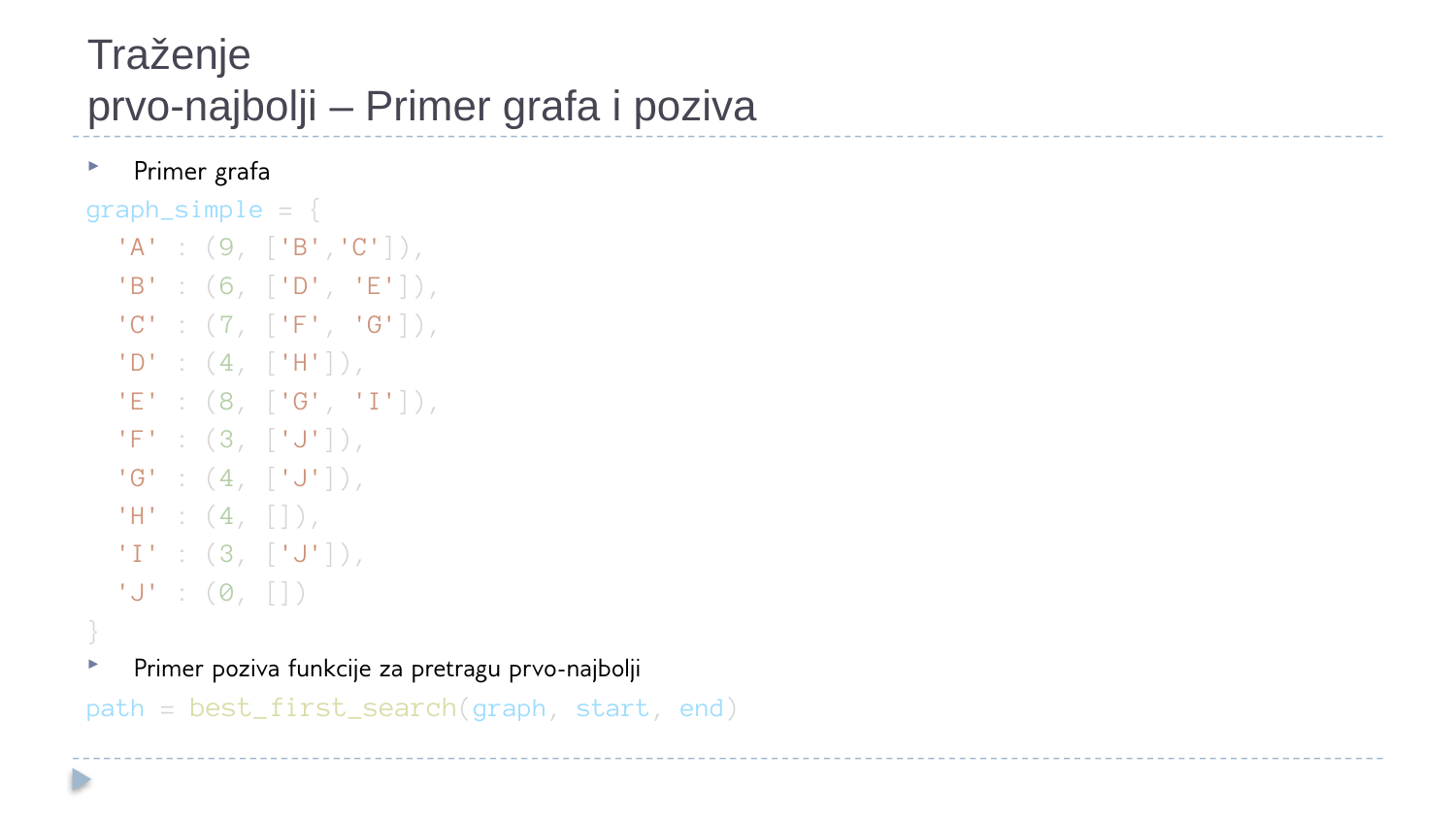

# Traženje prvo-najbolji – Primer grafa i poziva
Primer grafa
graph_simple = {
  'A' : (9, ['B','C']),
  'B' : (6, ['D', 'E']),
  'C' : (7, ['F', 'G']),
  'D' : (4, ['H']),
  'E' : (8, ['G', 'I']),
  'F' : (3, ['J']),
  'G' : (4, ['J']),
  'H' : (4, []),
  'I' : (3, ['J']),
  'J' : (0, [])
}
Primer poziva funkcije za pretragu prvo-najbolji
path = best_first_search(graph, start, end)